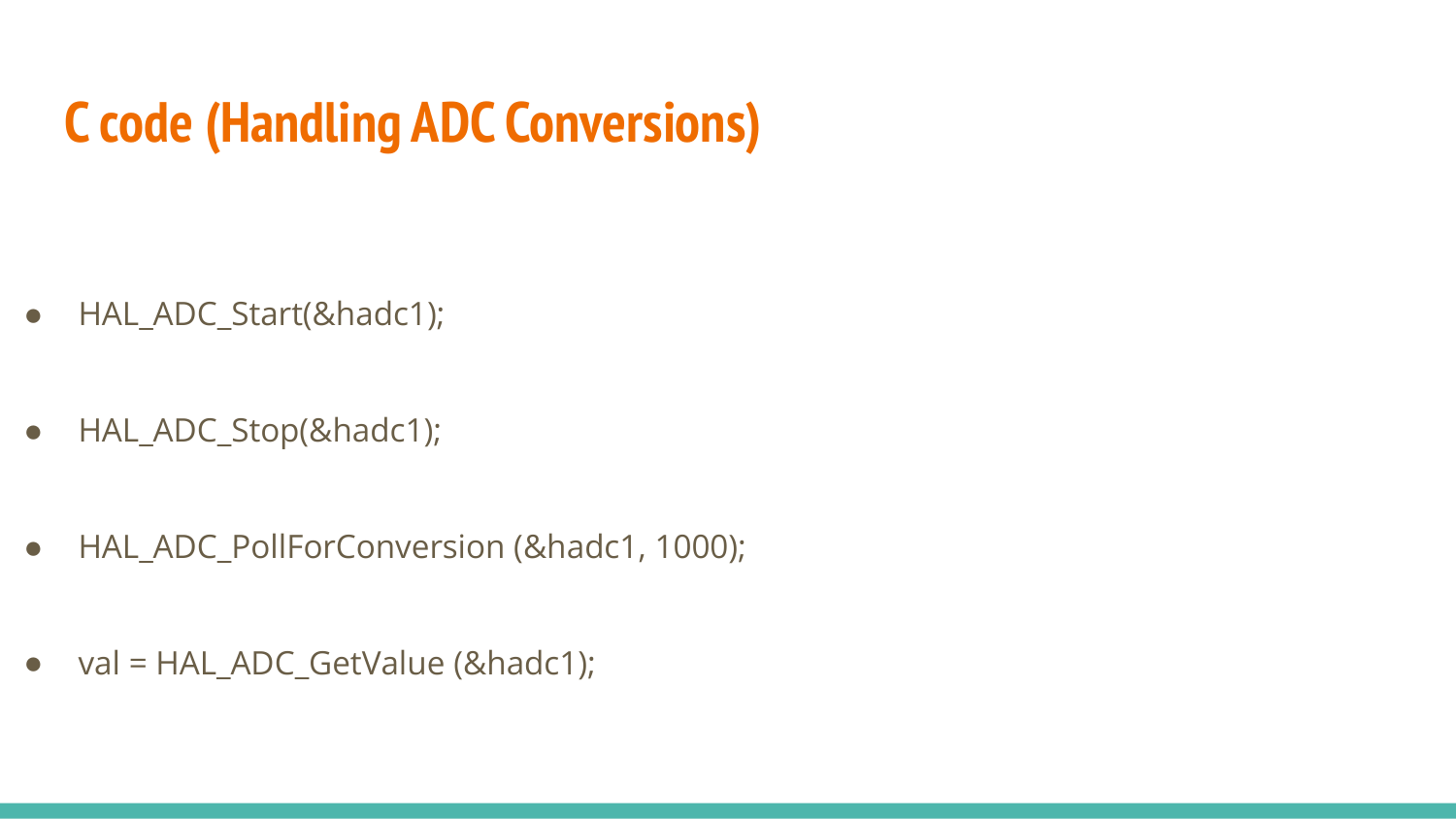

# C code (Handling ADC Conversions)
HAL_ADC_Start(&hadc1);
HAL_ADC_Stop(&hadc1);
HAL_ADC_PollForConversion (&hadc1, 1000);
val = HAL_ADC_GetValue (&hadc1);